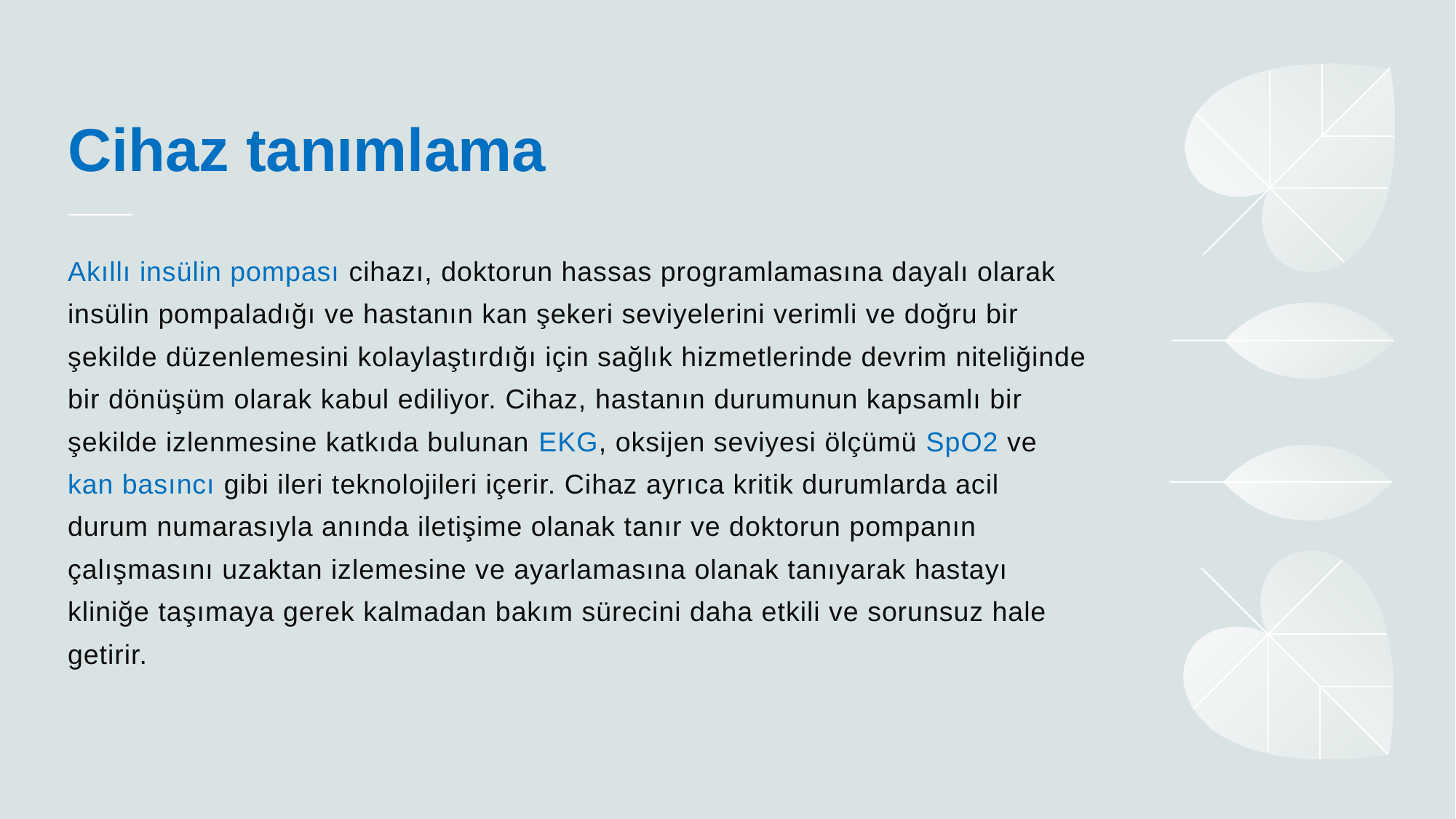

# Cihaz tanımlama
Akıllı insülin pompası cihazı, doktorun hassas programlamasına dayalı olarak insülin pompaladığı ve hastanın kan şekeri seviyelerini verimli ve doğru bir şekilde düzenlemesini kolaylaştırdığı için sağlık hizmetlerinde devrim niteliğinde bir dönüşüm olarak kabul ediliyor. Cihaz, hastanın durumunun kapsamlı bir şekilde izlenmesine katkıda bulunan EKG, oksijen seviyesi ölçümü SpO2 ve kan basıncı gibi ileri teknolojileri içerir. Cihaz ayrıca kritik durumlarda acil durum numarasıyla anında iletişime olanak tanır ve doktorun pompanın çalışmasını uzaktan izlemesine ve ayarlamasına olanak tanıyarak hastayı kliniğe taşımaya gerek kalmadan bakım sürecini daha etkili ve sorunsuz hale getirir.